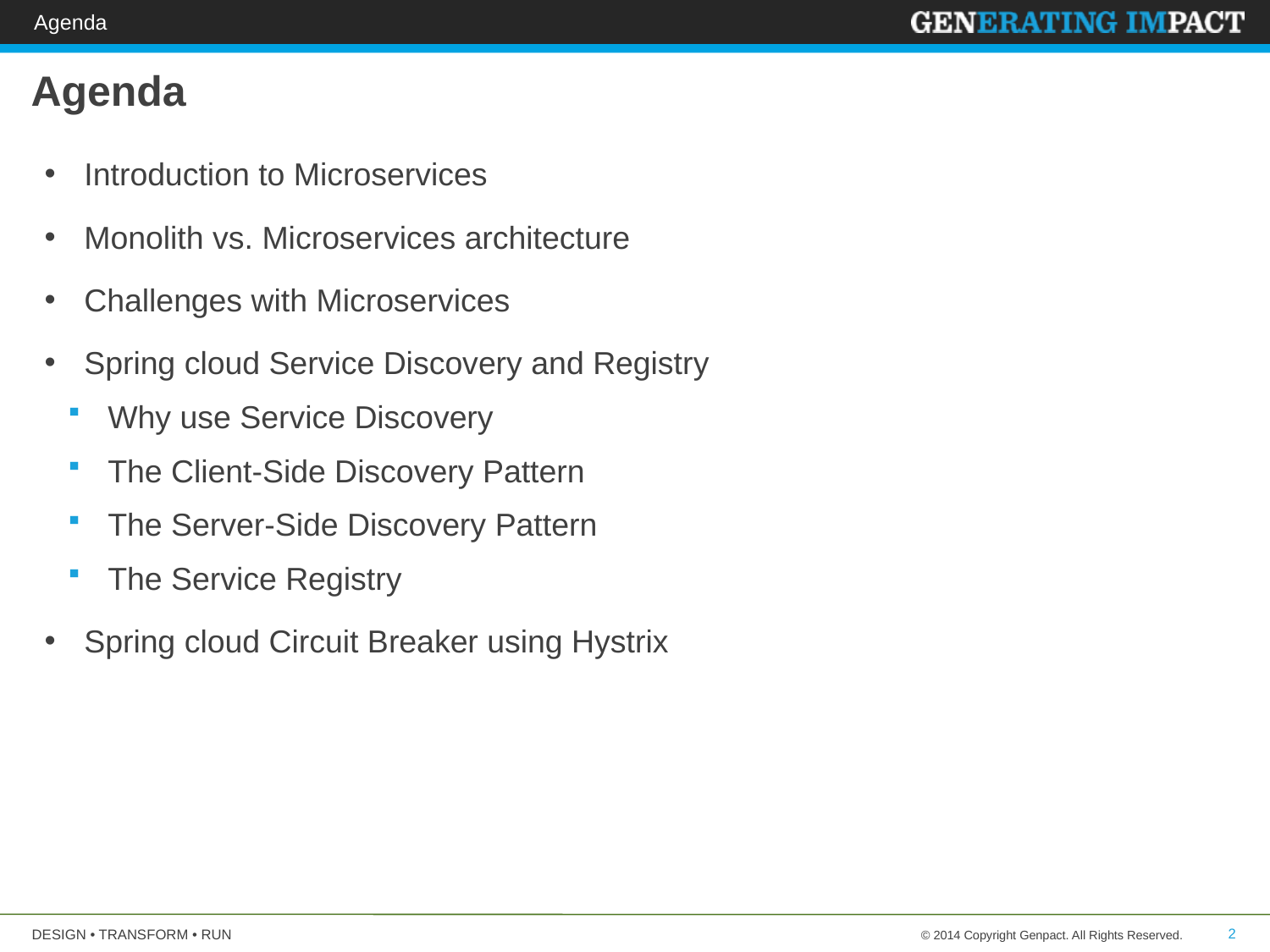

Agenda
# Agenda
Introduction to Microservices
Monolith vs. Microservices architecture
Challenges with Microservices
Spring cloud Service Discovery and Registry
Why use Service Discovery
The Client‑Side Discovery Pattern
The Server‑Side Discovery Pattern
The Service Registry
Spring cloud Circuit Breaker using Hystrix